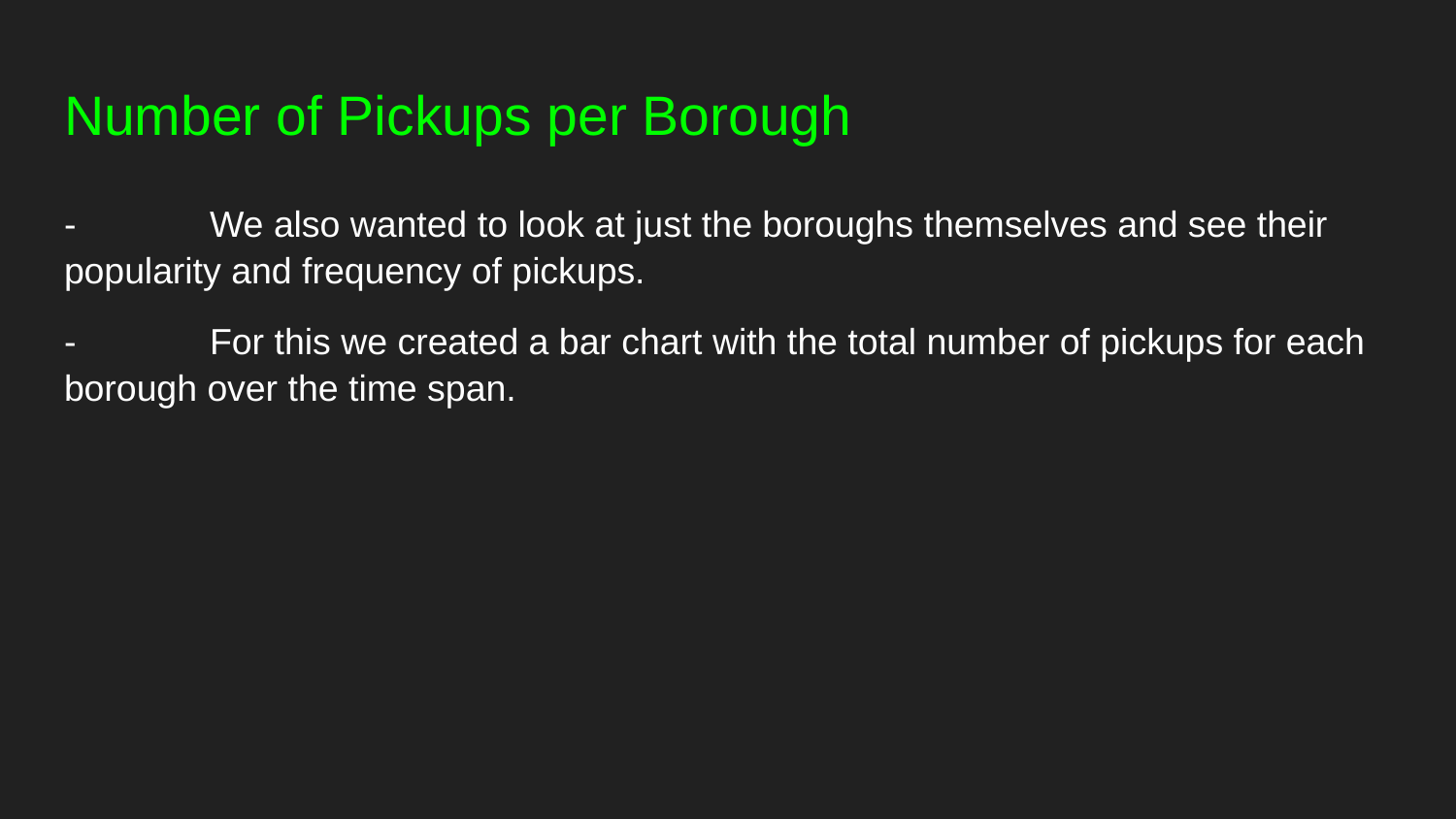

# Number of Pickups per Borough
-	We also wanted to look at just the boroughs themselves and see their popularity and frequency of pickups.
-	For this we created a bar chart with the total number of pickups for each borough over the time span.